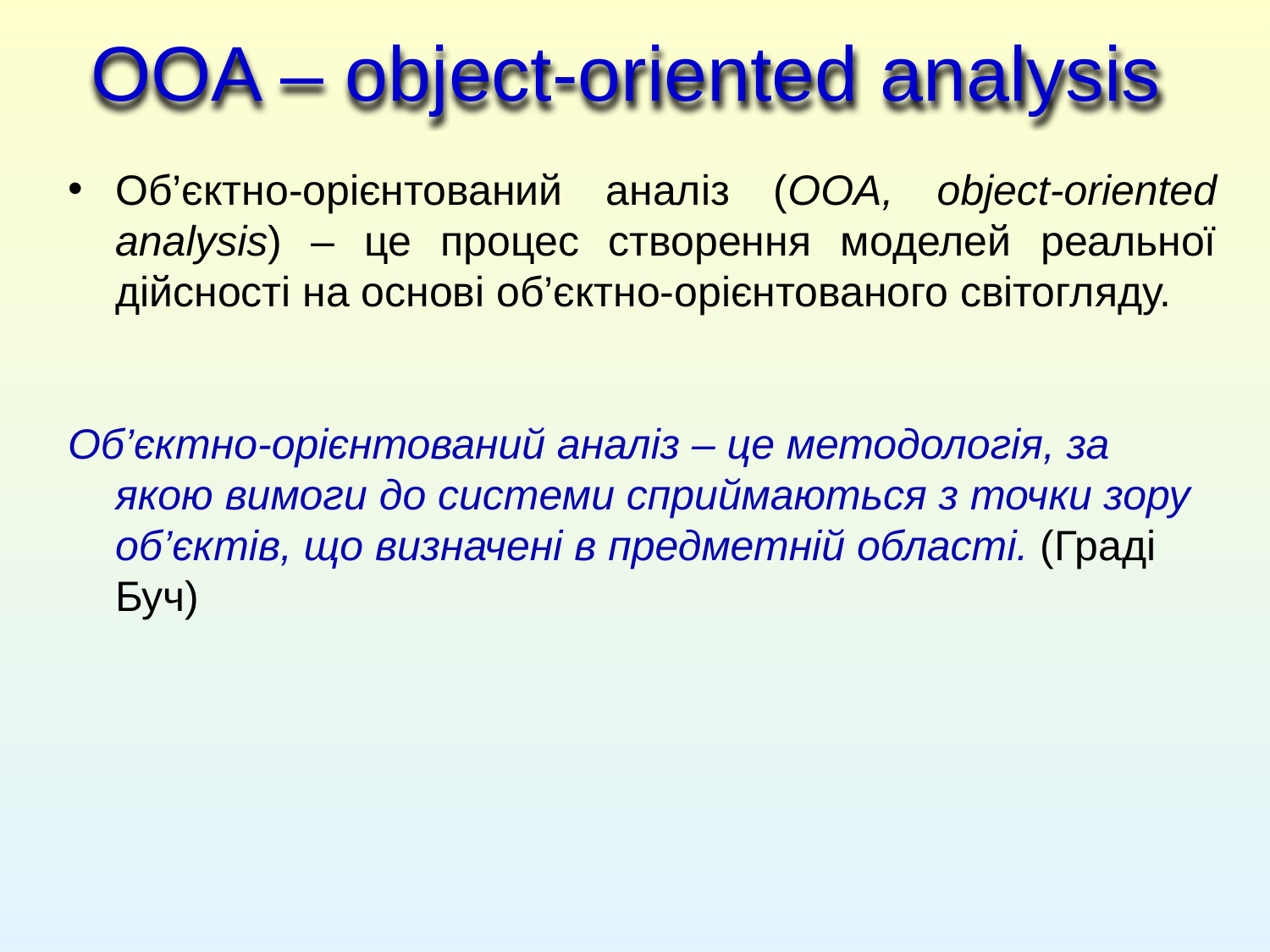

OOA – object-oriented analysis
Об’єктно-орієнтований аналіз (OOA, object-oriented analysis) – це процес створення моделей реальної дійсності на основі об’єктно-орієнтованого світогляду.

Об’єктно-орієнтований аналіз – це методологія, за якою вимоги до системи сприймаються з точки зору об’єктів, що визначені в предметній області. (Граді Буч)